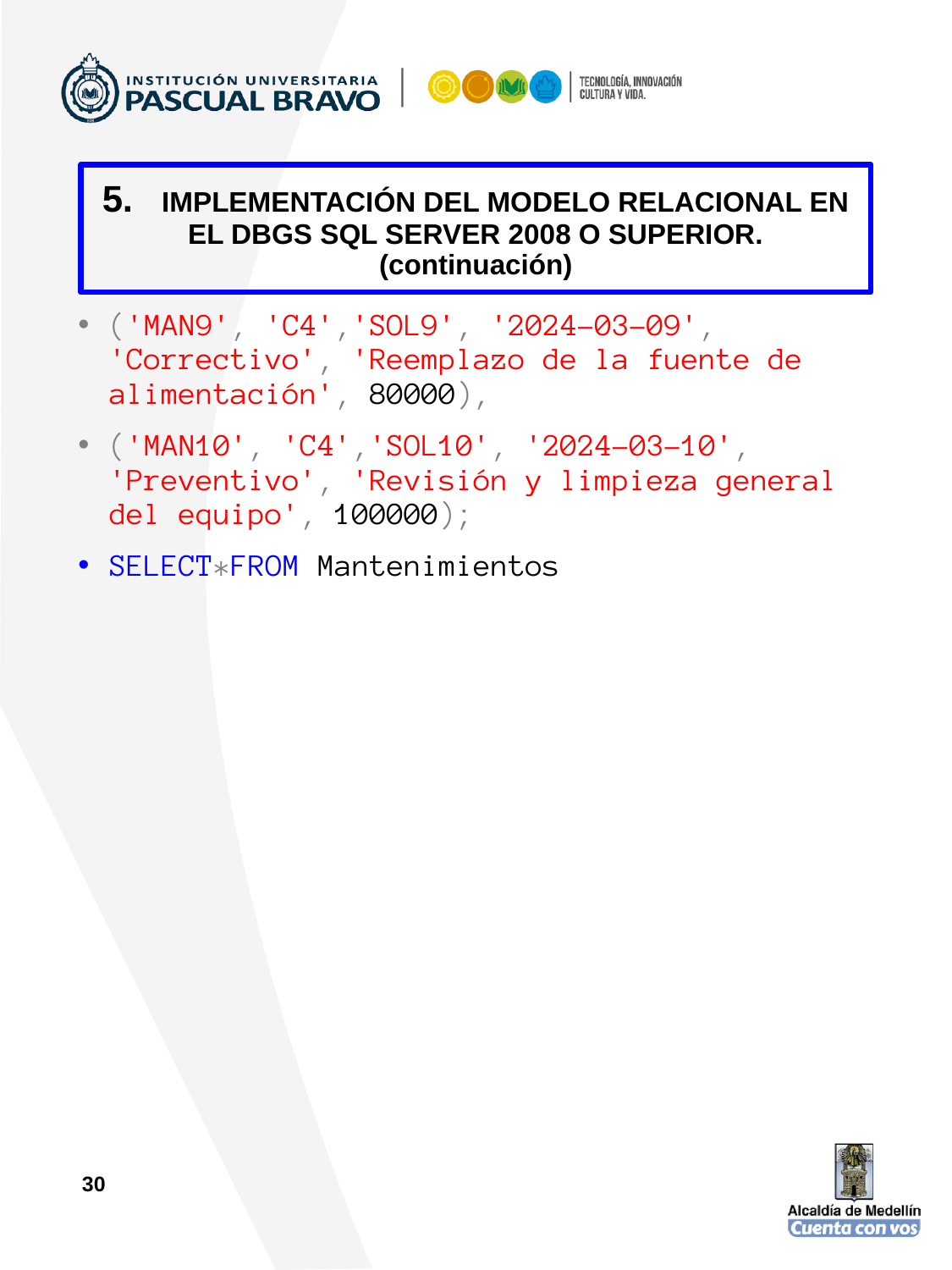

5.   IMPLEMENTACIÓN DEL MODELO RELACIONAL EN EL DBGS SQL SERVER 2008 O SUPERIOR.
(continuación)

# ('MAN9', 'C4','SOL9', '2024-03-09', 'Correctivo', 'Reemplazo de la fuente de alimentación', 80000),
('MAN10', 'C4','SOL10', '2024-03-10', 'Preventivo', 'Revisión y limpieza general del equipo', 100000);
SELECT*FROM Mantenimientos
30